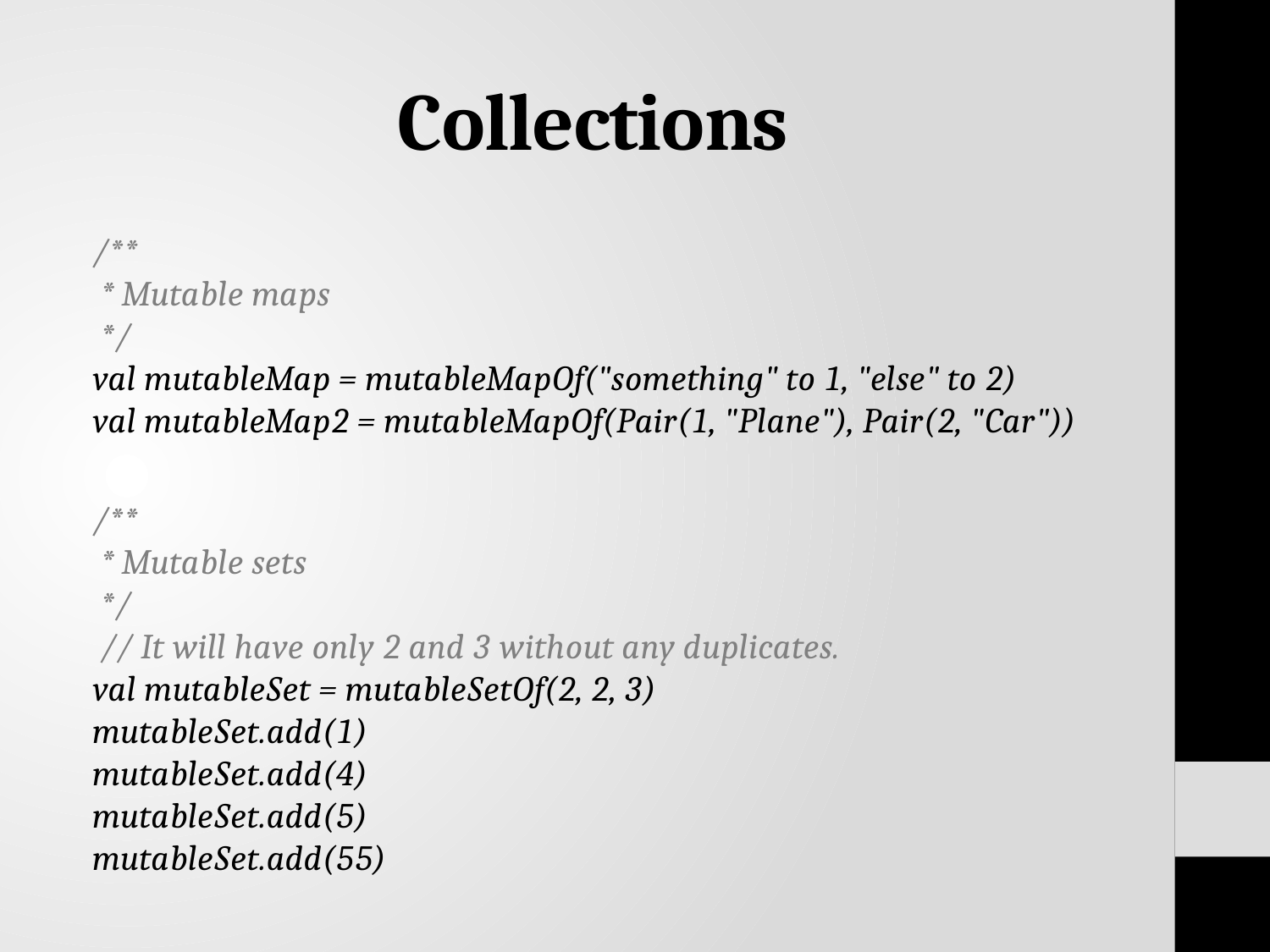

# Collections
/**
 * Mutable maps
 */
val mutableMap = mutableMapOf("something" to 1, "else" to 2)
val mutableMap2 = mutableMapOf(Pair(1, "Plane"), Pair(2, "Car"))

/**
 * Mutable sets
 */
 // It will have only 2 and 3 without any duplicates.
val mutableSet = mutableSetOf(2, 2, 3)
mutableSet.add(1)
mutableSet.add(4)
mutableSet.add(5)
mutableSet.add(55)